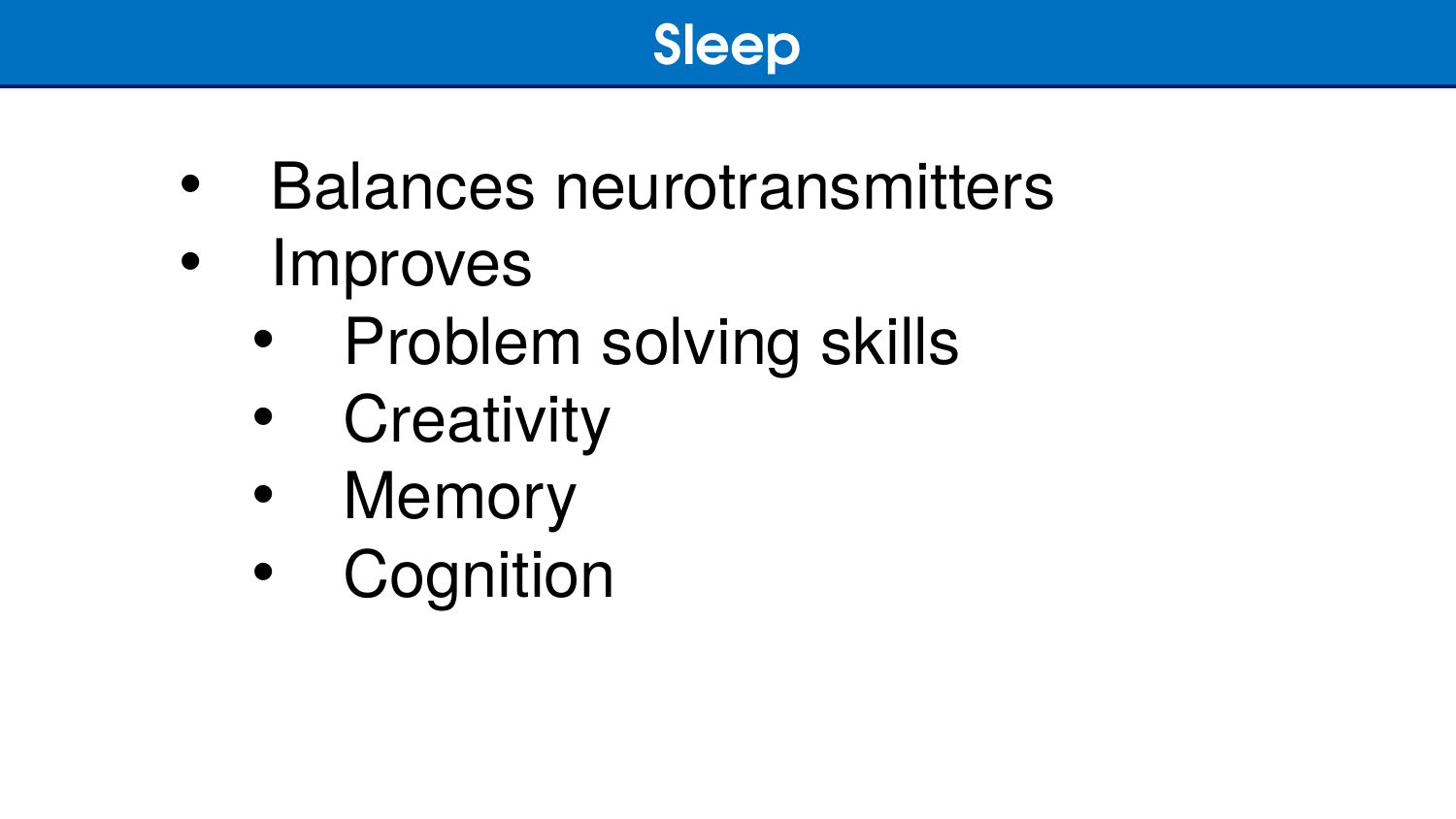

Sleep
Balances neurotransmitters
Improves
Problem solving skills
Creativity
Memory
Cognition

5